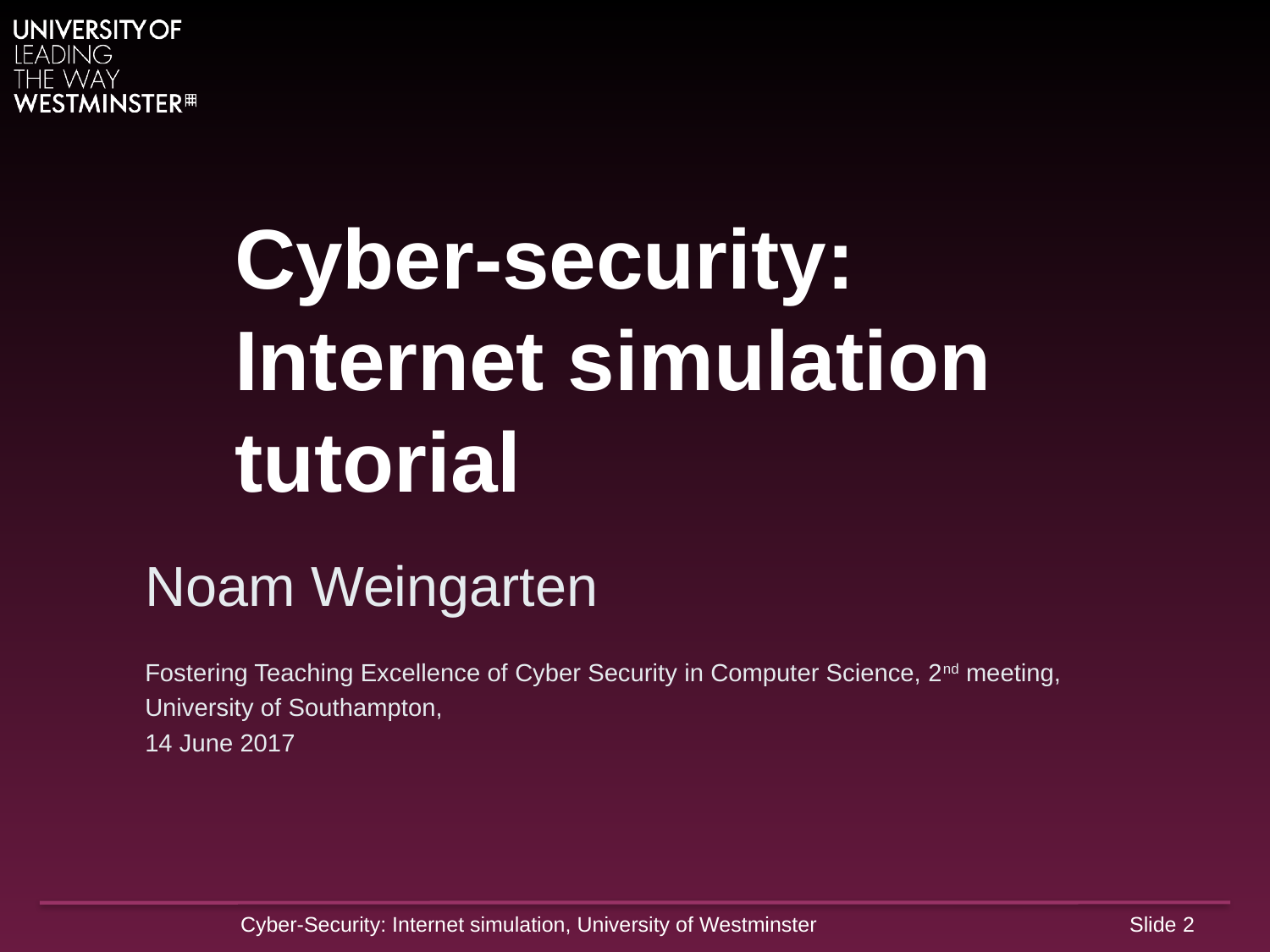

# Cyber-security: Internet simulation  tutorial
Noam Weingarten

Fostering Teaching Excellence of Cyber Security in Computer Science, 2nd meeting,
University of Southampton,
14 June 2017